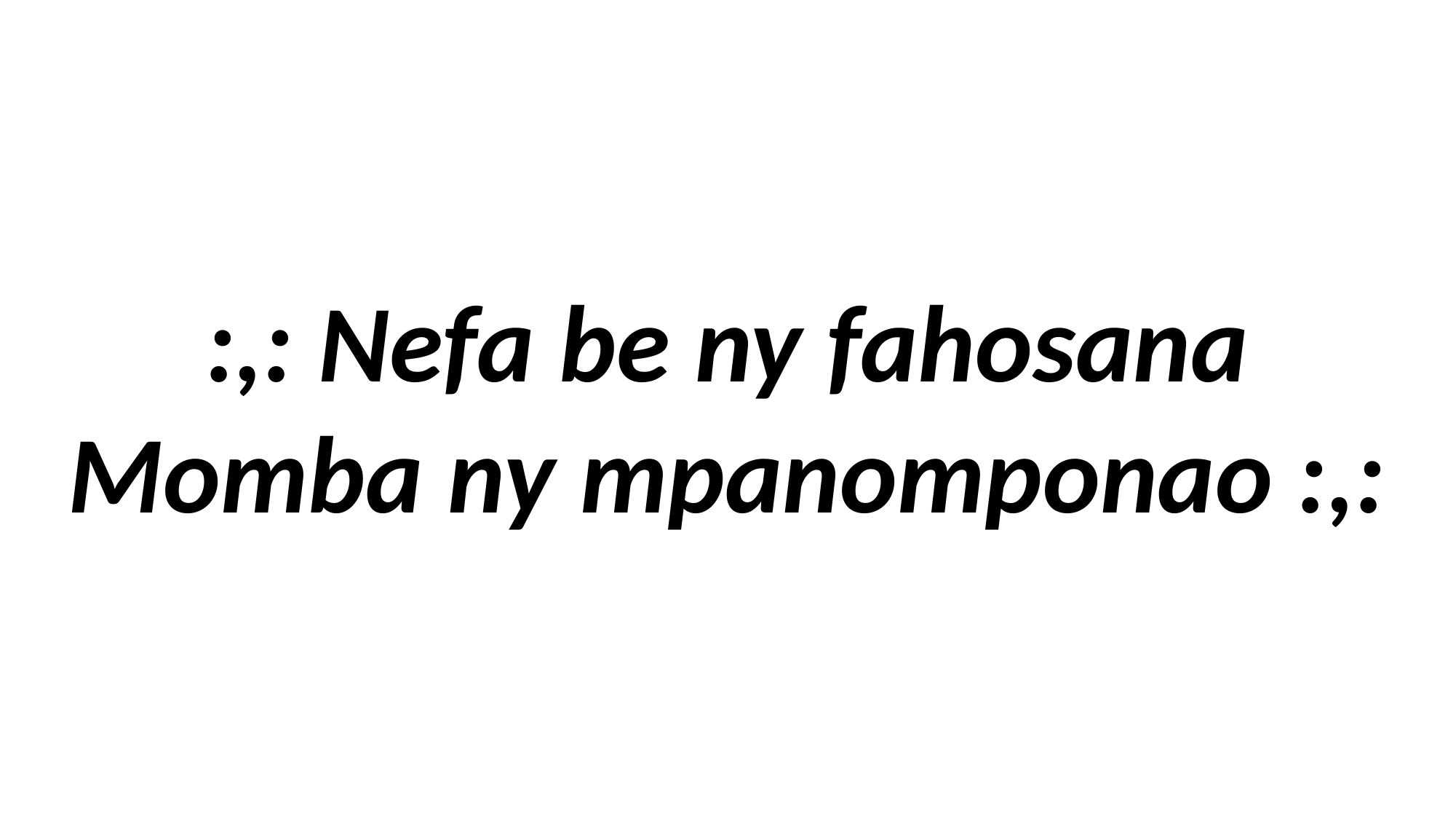

:,: Nefa be ny fahosana
Momba ny mpanomponao :,: